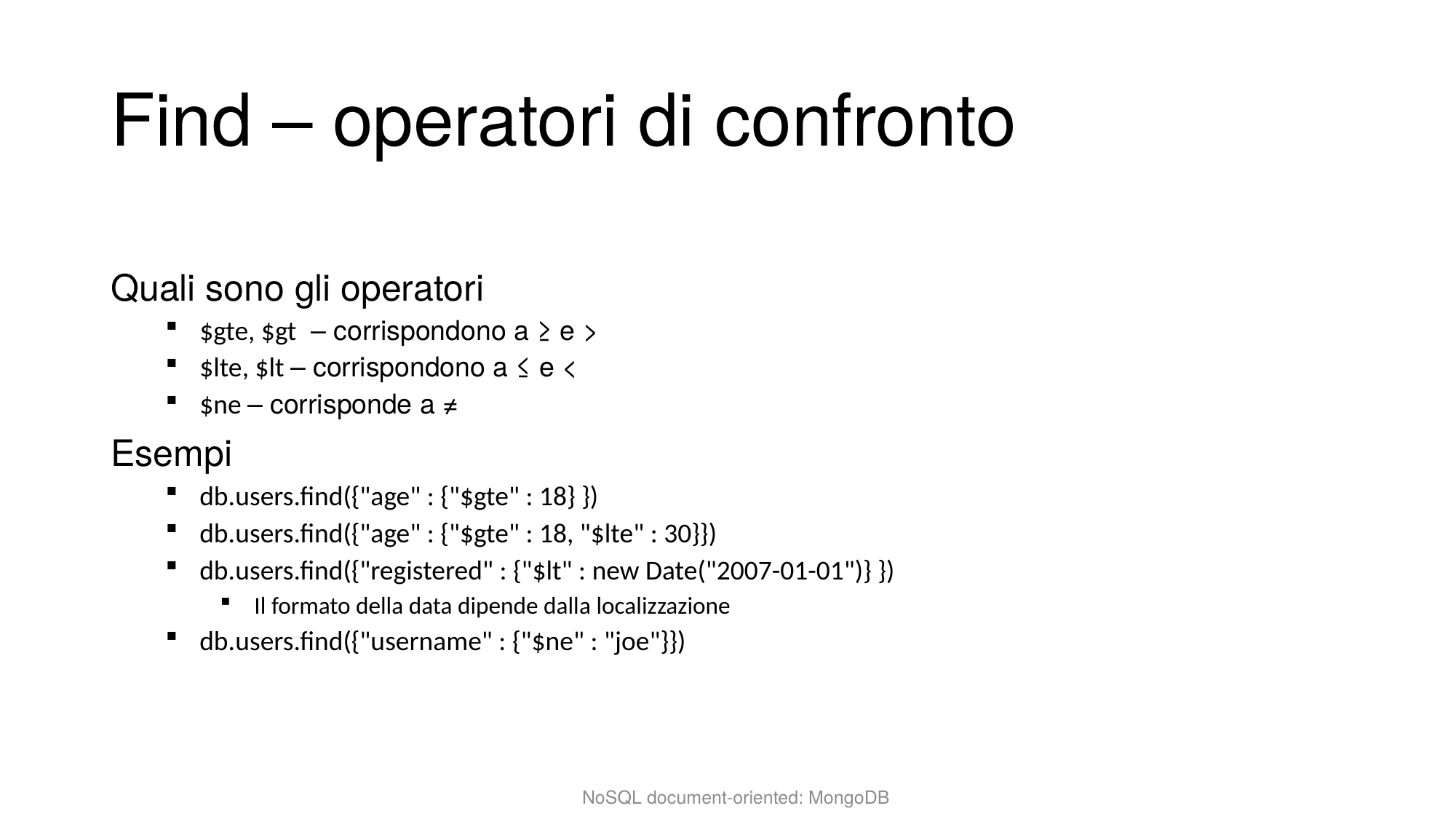

# Find – operatori di confronto
Quali sono gli operatori
$gte, $gt – corrispondono a ≥ e >
$lte, $lt – corrispondono a ≤ e <
$ne – corrisponde a ≠
Esempi
db.users.find({"age" : {"$gte" : 18} })
db.users.find({"age" : {"$gte" : 18, "$lte" : 30}})
db.users.find({"registered" : {"$lt" : new Date("2007-01-01")} })
Il formato della data dipende dalla localizzazione
db.users.find({"username" : {"$ne" : "joe"}})